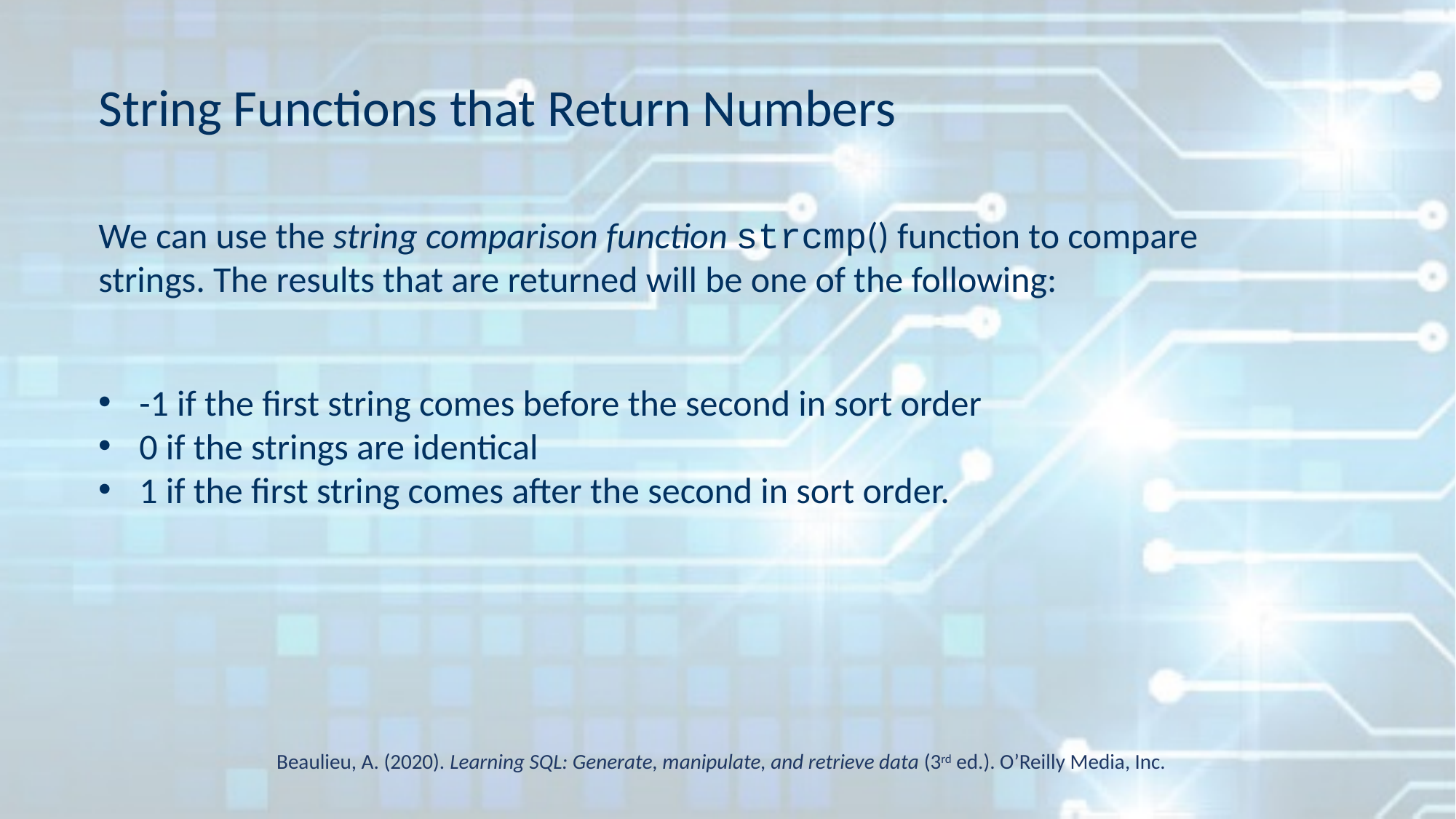

# String Functions that Return Numbers
We can use the string comparison function strcmp() function to compare strings. The results that are returned will be one of the following:
-1 if the first string comes before the second in sort order
0 if the strings are identical
1 if the first string comes after the second in sort order.